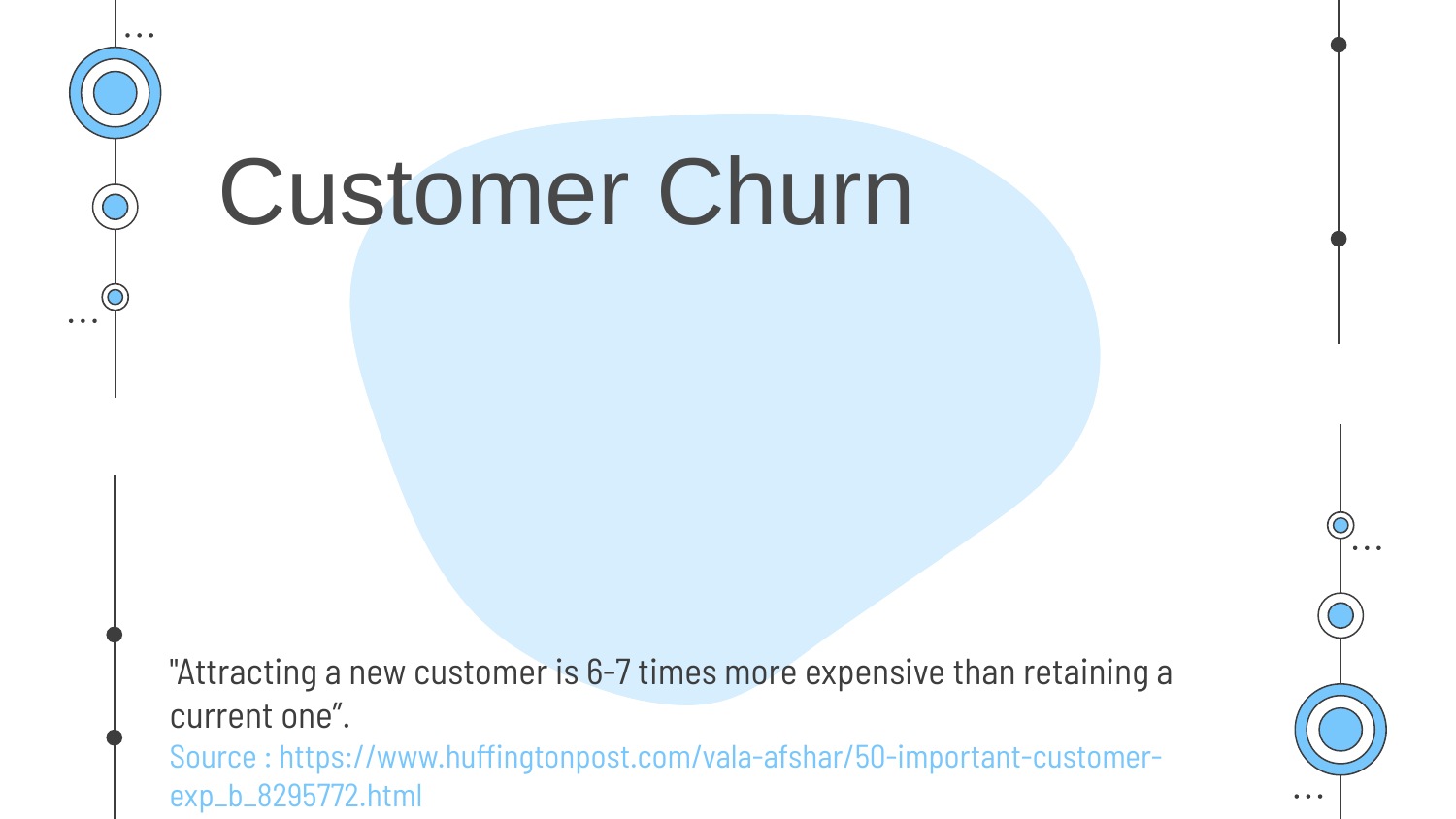

# Customer Churn
"Attracting a new customer is 6-7 times more expensive than retaining a current one”.
Source : https://www.huffingtonpost.com/vala-afshar/50-important-customer-exp_b_8295772.html